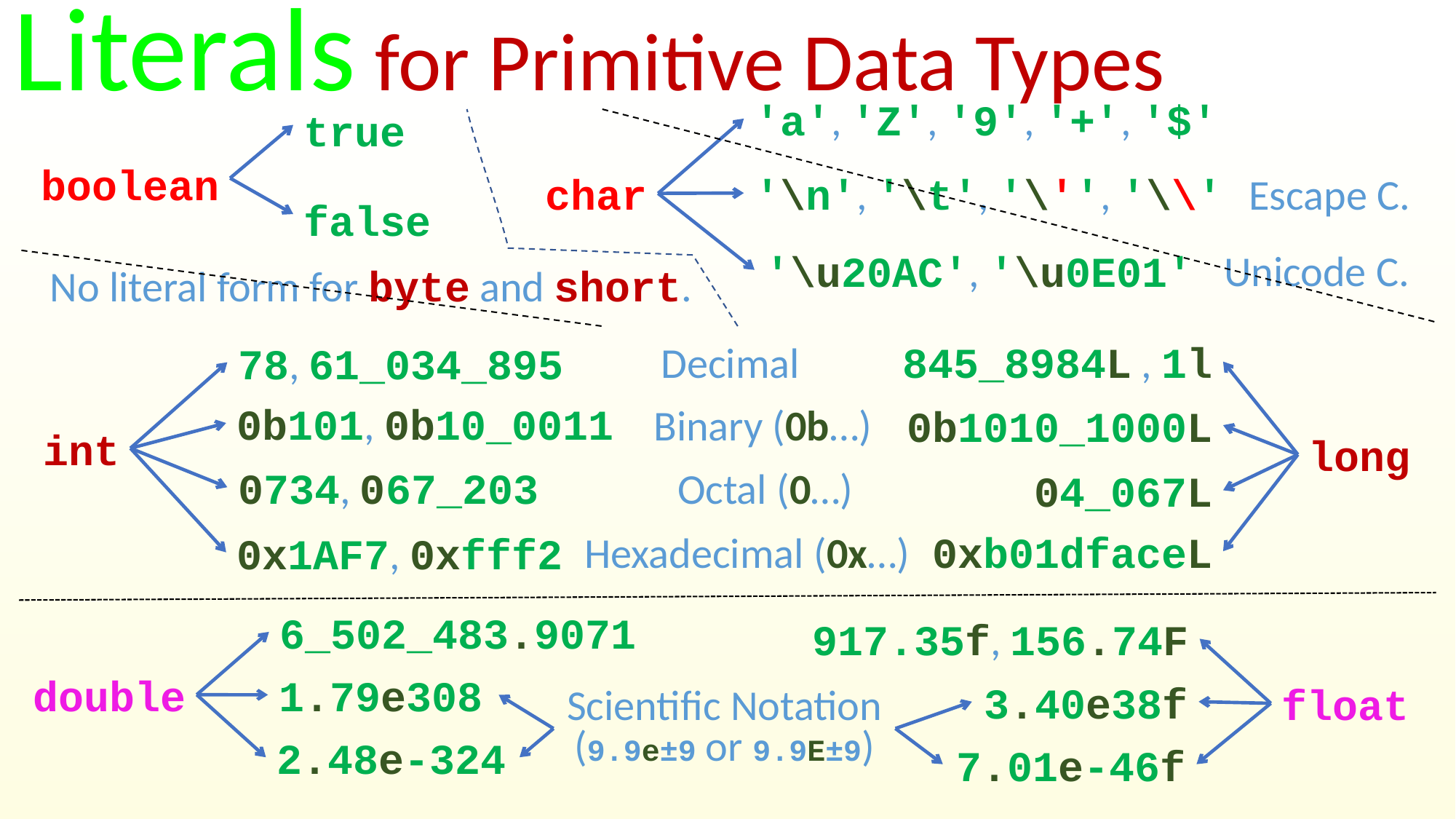

Literals for Primitive Data Types
'a', 'Z', '9', '+', '$'
true

boolean
char
'\n', '\t', '\'', '\\'
Escape C.
false
Unicode C.
'\u20AC', '\u0E01'
No literal form for byte and short.
Decimal
845_8984L , 1l
78, 61_034_895
0b101, 0b10_0011
Binary (0b…)
0b1010_1000L
int
long
Octal (0…)
0734, 067_203
04_067L
Hexadecimal (0x…)
0xb01dfaceL
0x1AF7, 0xfff2
6_502_483.9071
917.35f, 156.74F
double
1.79e308
3.40e38f
float
Scientific Notation (9.9e±9 or 9.9E±9)
2.48e-324
7.01e-46f